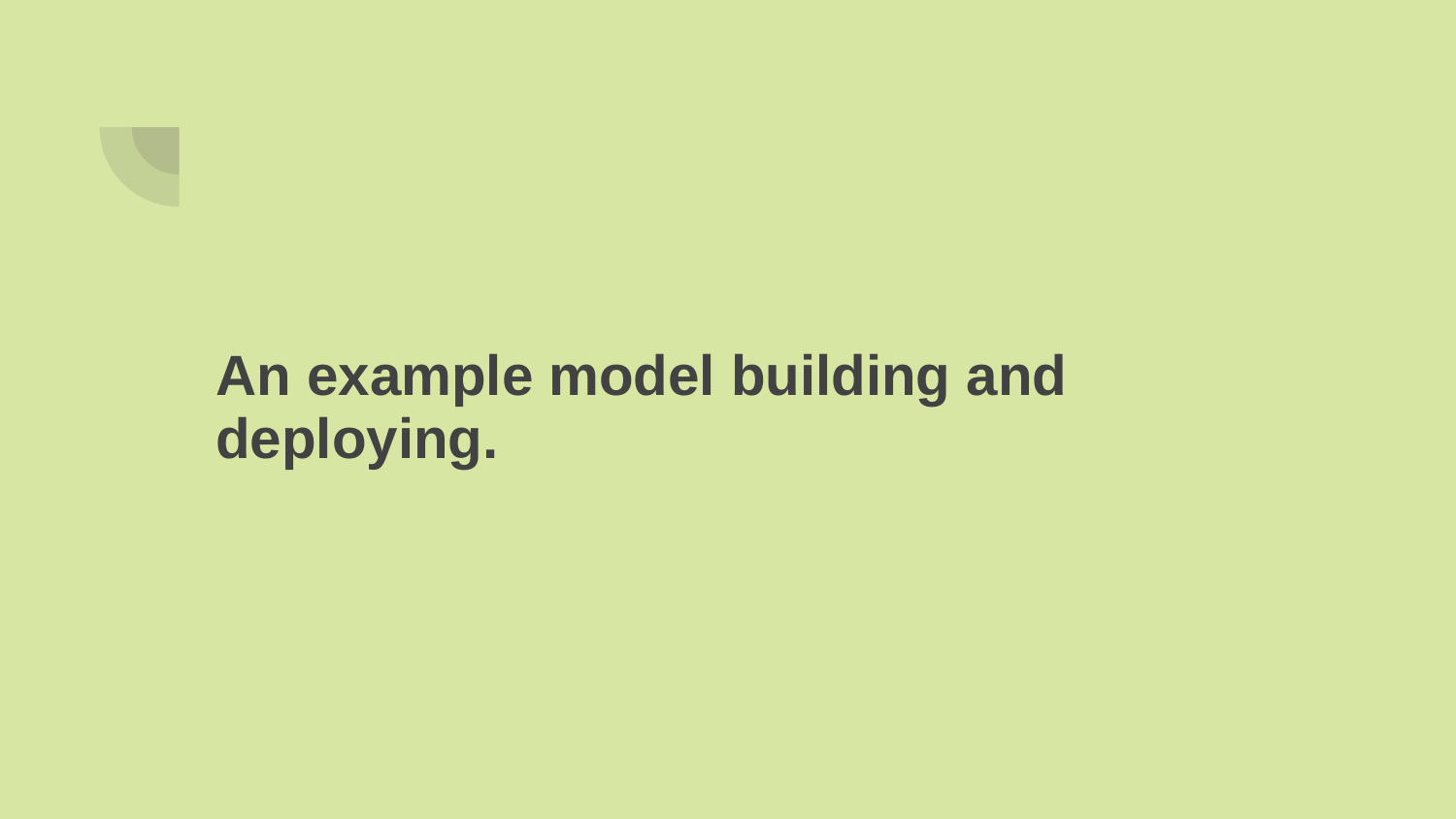

# An example model building and deploying.